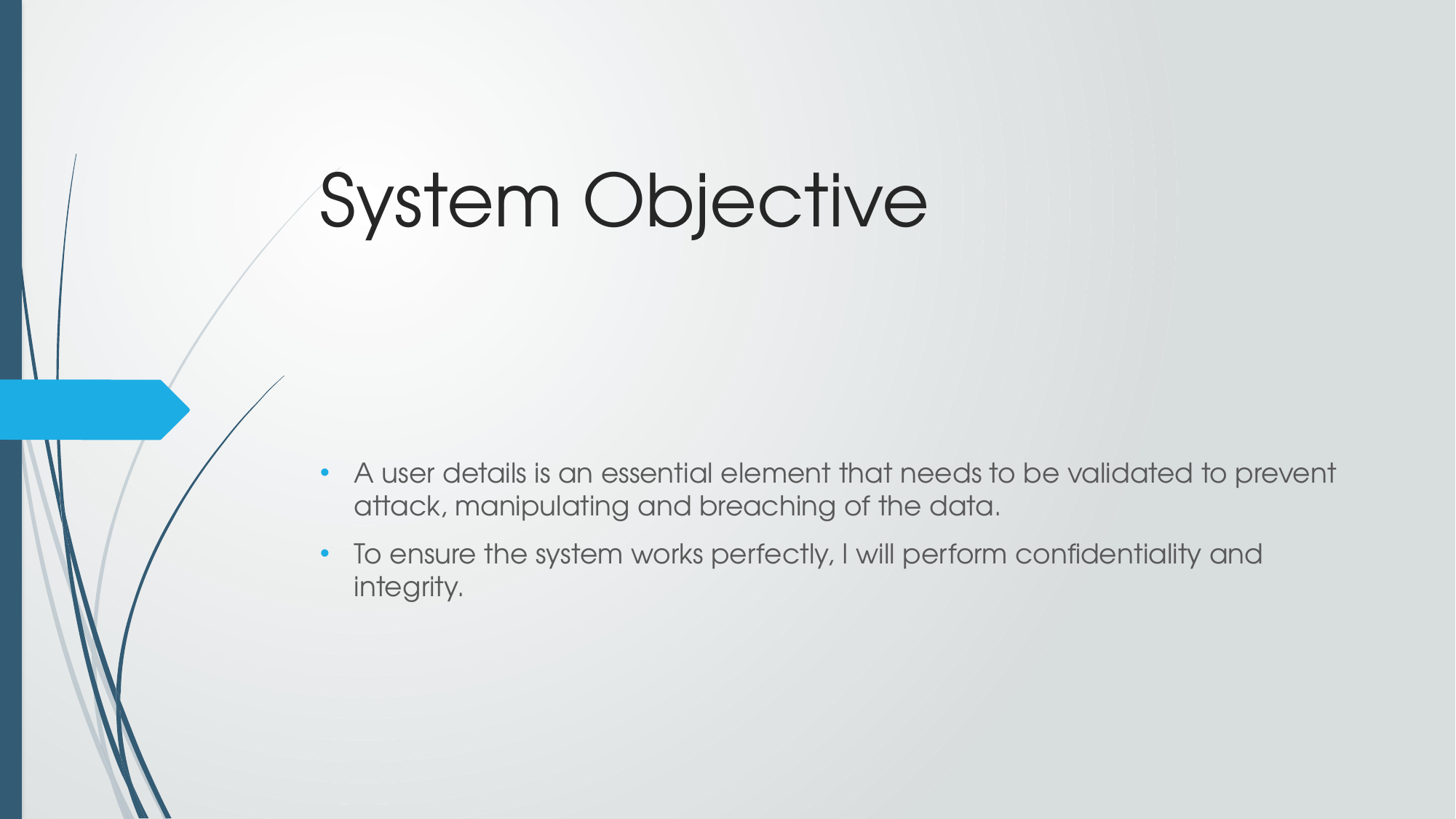

# System Objective
A user details is an essential element that needs to be validated to prevent attack, manipulating and breaching of the data.
To ensure the system works perfectly, I will perform confidentiality and integrity.